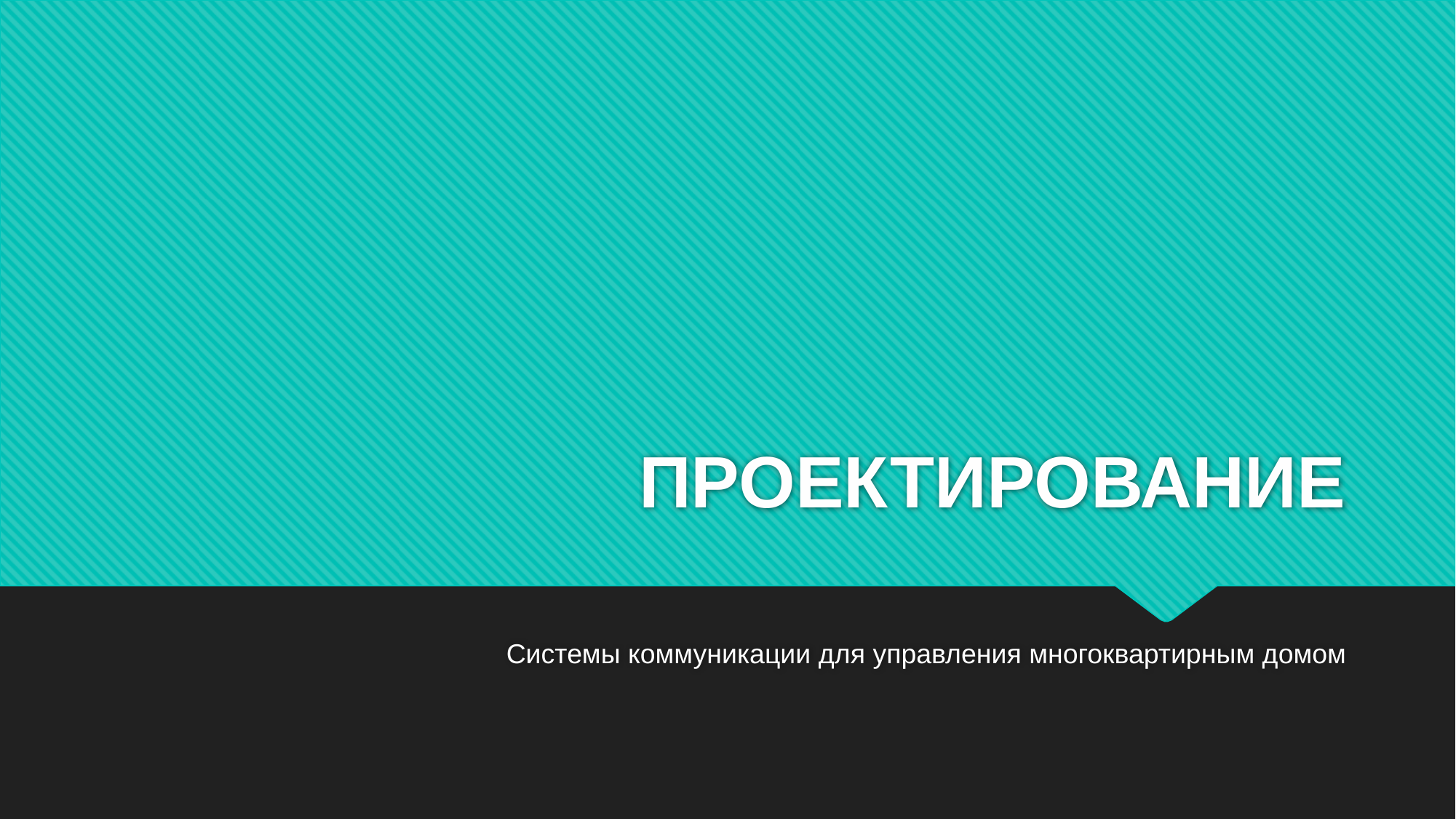

# ПРОЕКТИРОВАНИЕ
Системы коммуникации для управления многоквартирным домом